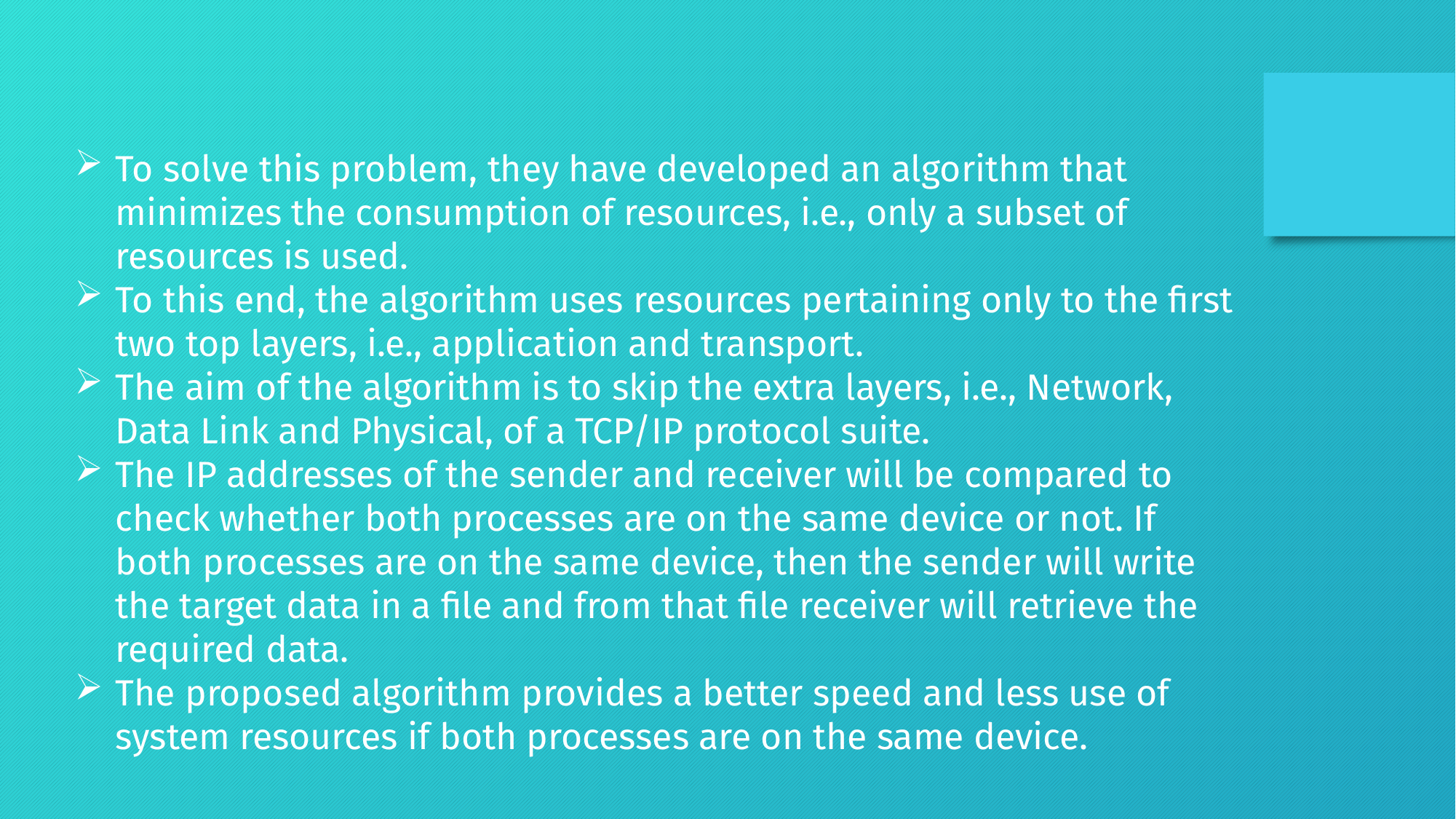

To solve this problem, they have developed an algorithm that minimizes the consumption of resources, i.e., only a subset of resources is used.
To this end, the algorithm uses resources pertaining only to the first two top layers, i.e., application and transport.
The aim of the algorithm is to skip the extra layers, i.e., Network, Data Link and Physical, of a TCP/IP protocol suite.
The IP addresses of the sender and receiver will be compared to check whether both processes are on the same device or not. If both processes are on the same device, then the sender will write the target data in a file and from that file receiver will retrieve the required data.
The proposed algorithm provides a better speed and less use of system resources if both processes are on the same device.